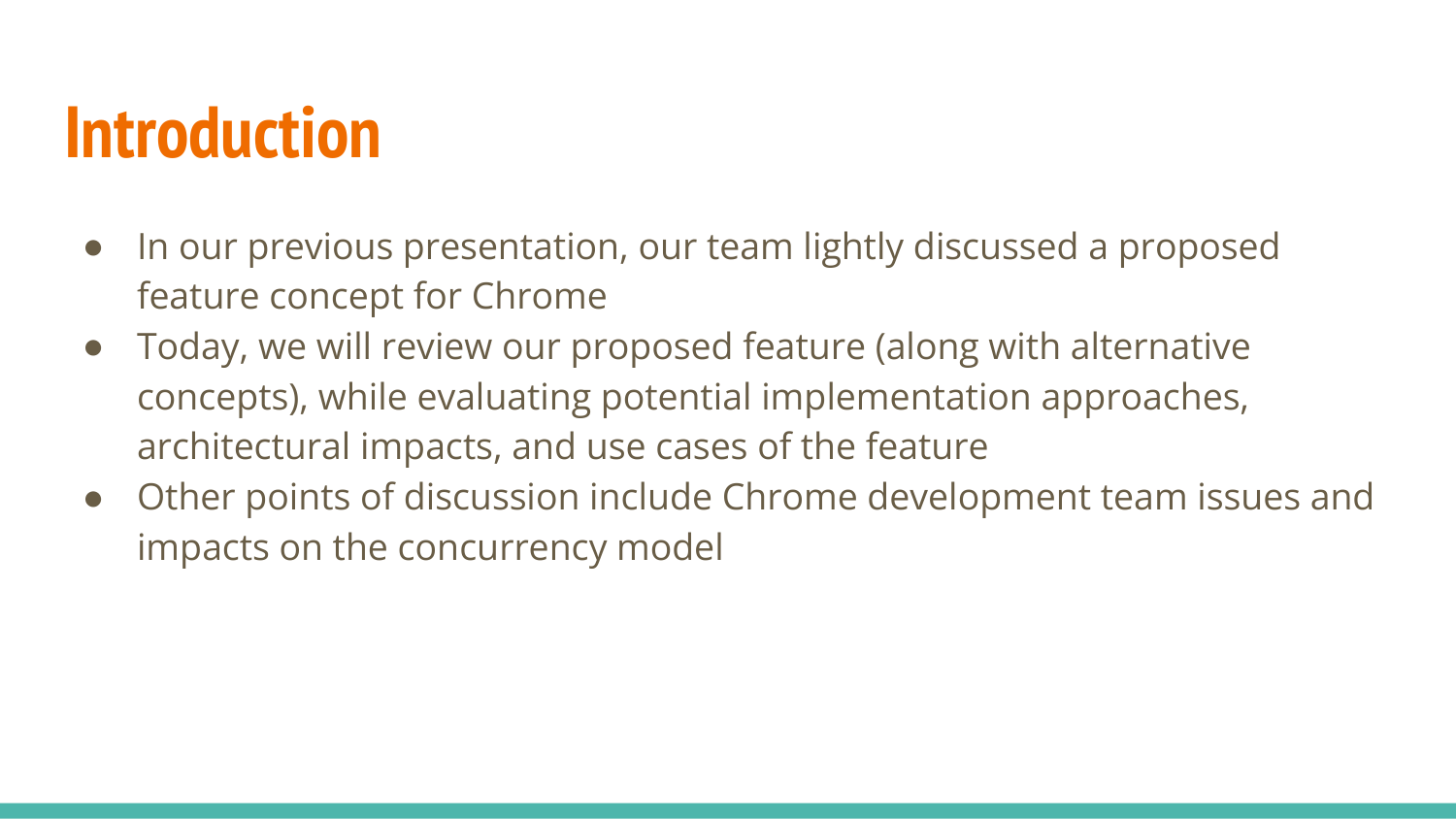

# Introduction
In our previous presentation, our team lightly discussed a proposed feature concept for Chrome
Today, we will review our proposed feature (along with alternative concepts), while evaluating potential implementation approaches, architectural impacts, and use cases of the feature
Other points of discussion include Chrome development team issues and impacts on the concurrency model